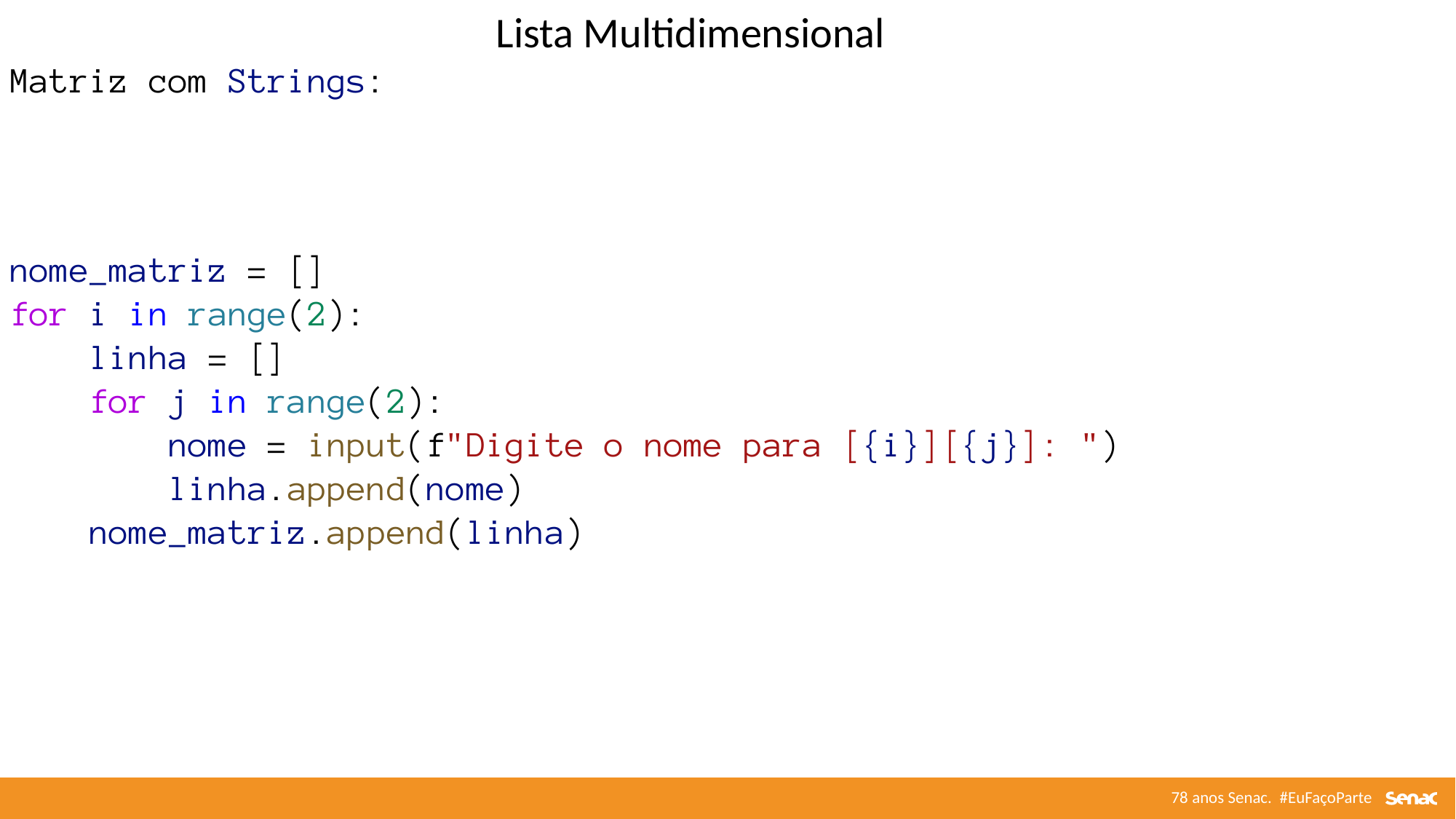

Lista Multidimensional
Matriz com Strings:

nome_matriz = []
for i in range(2):
    linha = []
    for j in range(2):
        nome = input(f"Digite o nome para [{i}][{j}]: ")
        linha.append(nome)
    nome_matriz.append(linha)